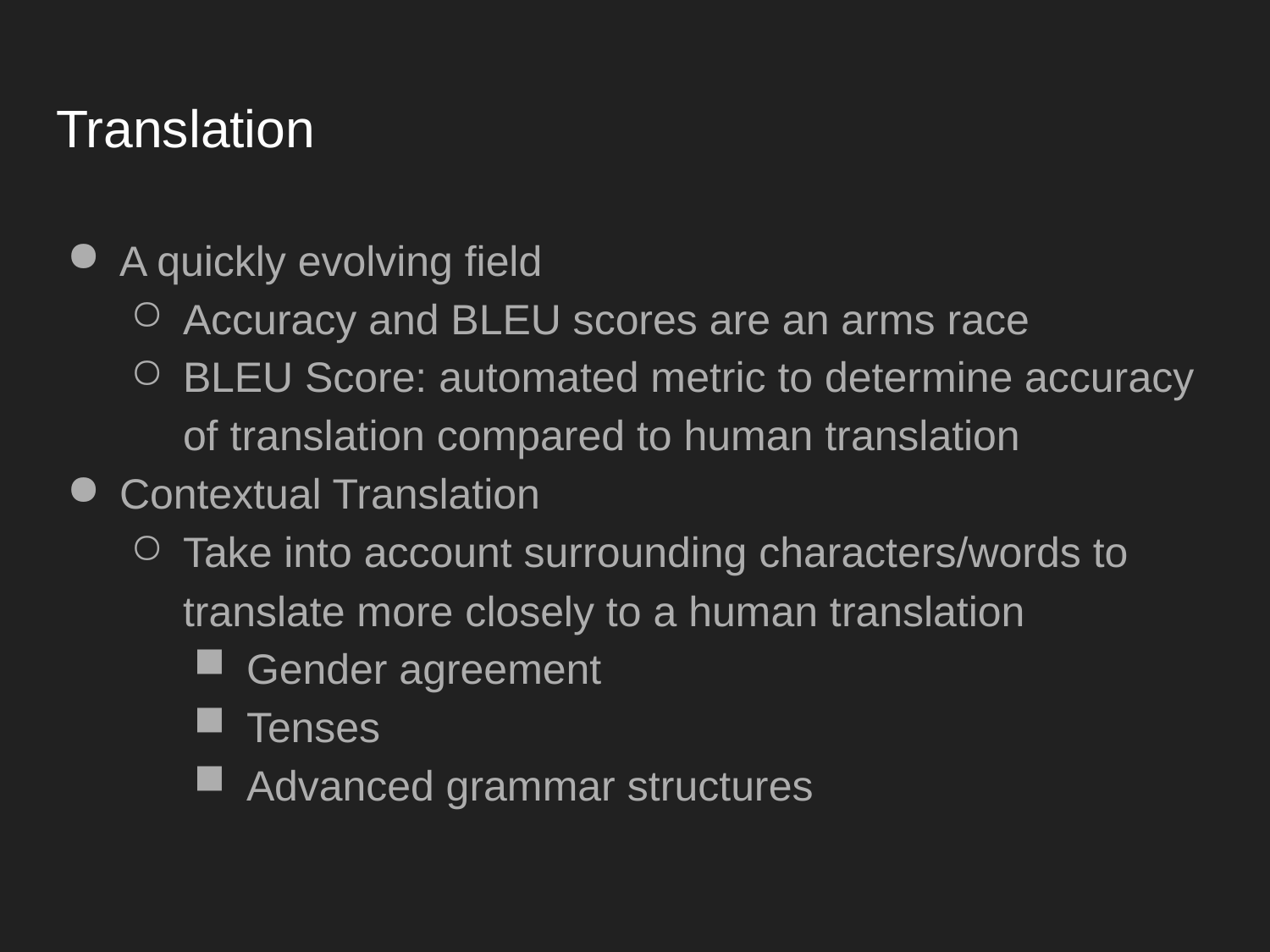

# Translation
A quickly evolving field
Accuracy and BLEU scores are an arms race
BLEU Score: automated metric to determine accuracy of translation compared to human translation
Contextual Translation
Take into account surrounding characters/words to translate more closely to a human translation
Gender agreement
Tenses
Advanced grammar structures